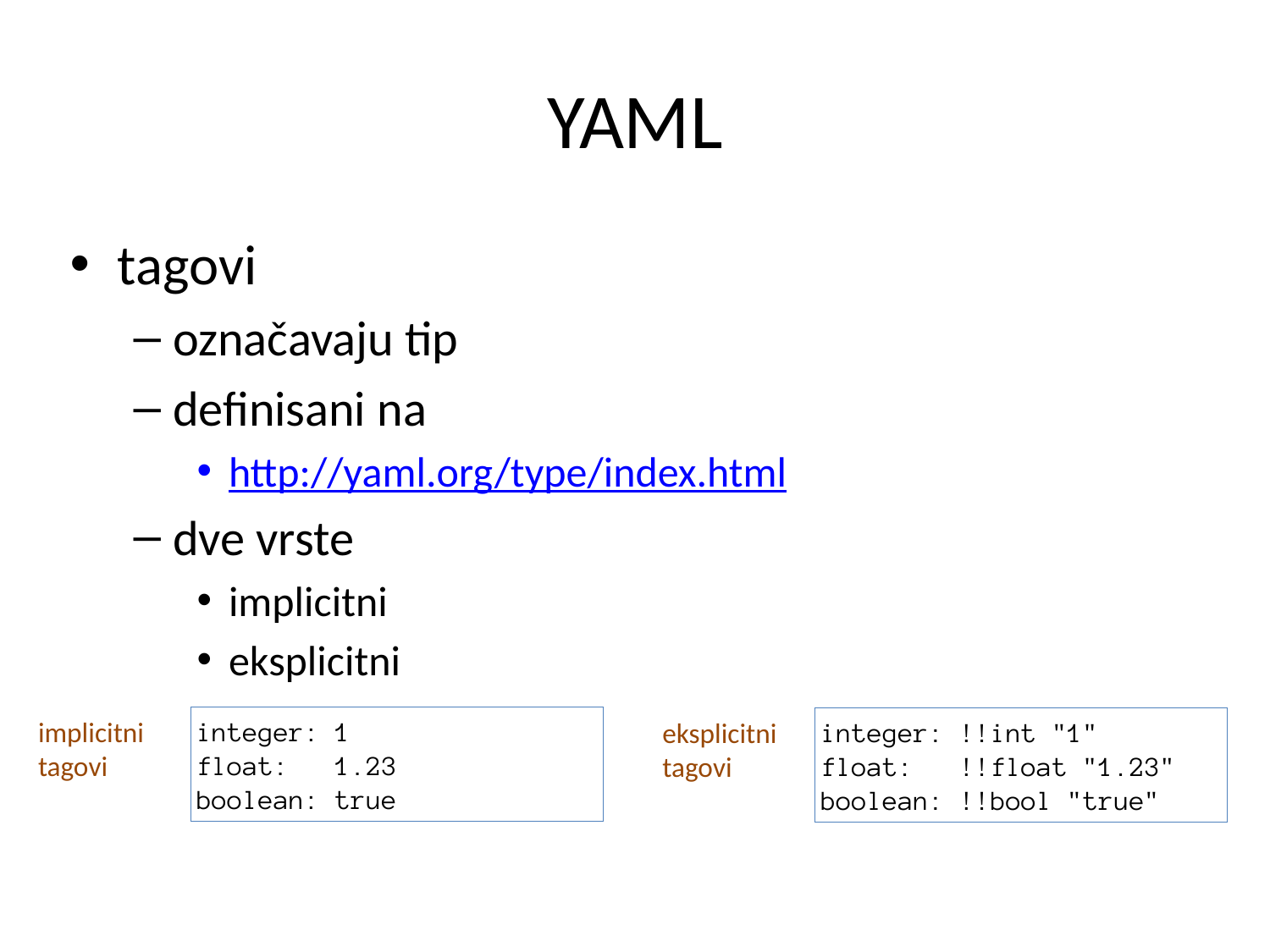

# YAML
tagovi
označavaju tip
definisani na
http://yaml.org/type/index.html
dve vrste
implicitni
eksplicitni
integer: 1
float:   1.23
boolean: true
implicitni tagovi
integer: !!int "1"
float:   !!float "1.23"
boolean: !!bool "true"
eksplicitni tagovi